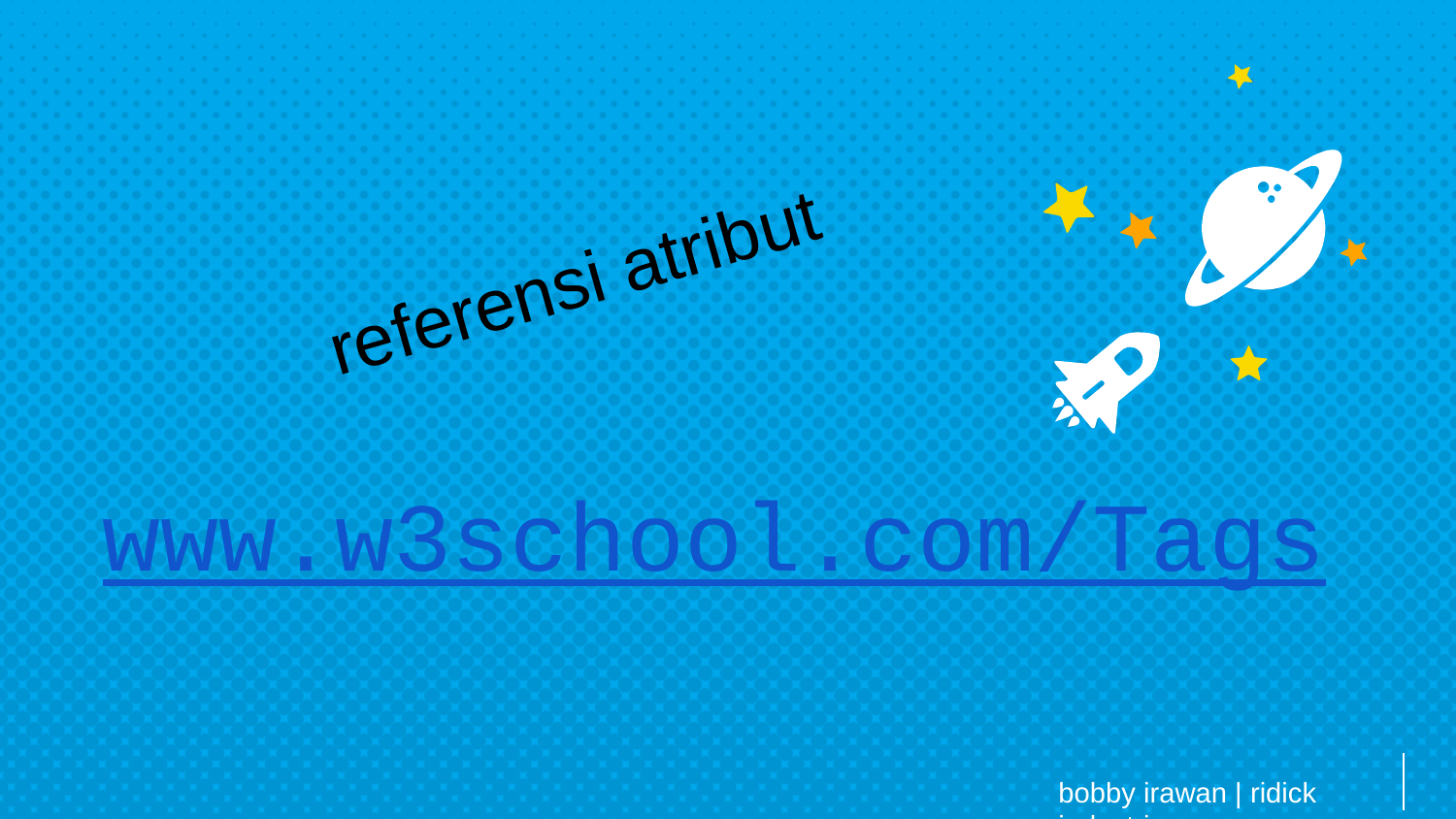

referensi atribut

www.w3school.com/Tags
16
bobby irawan | ridick industries